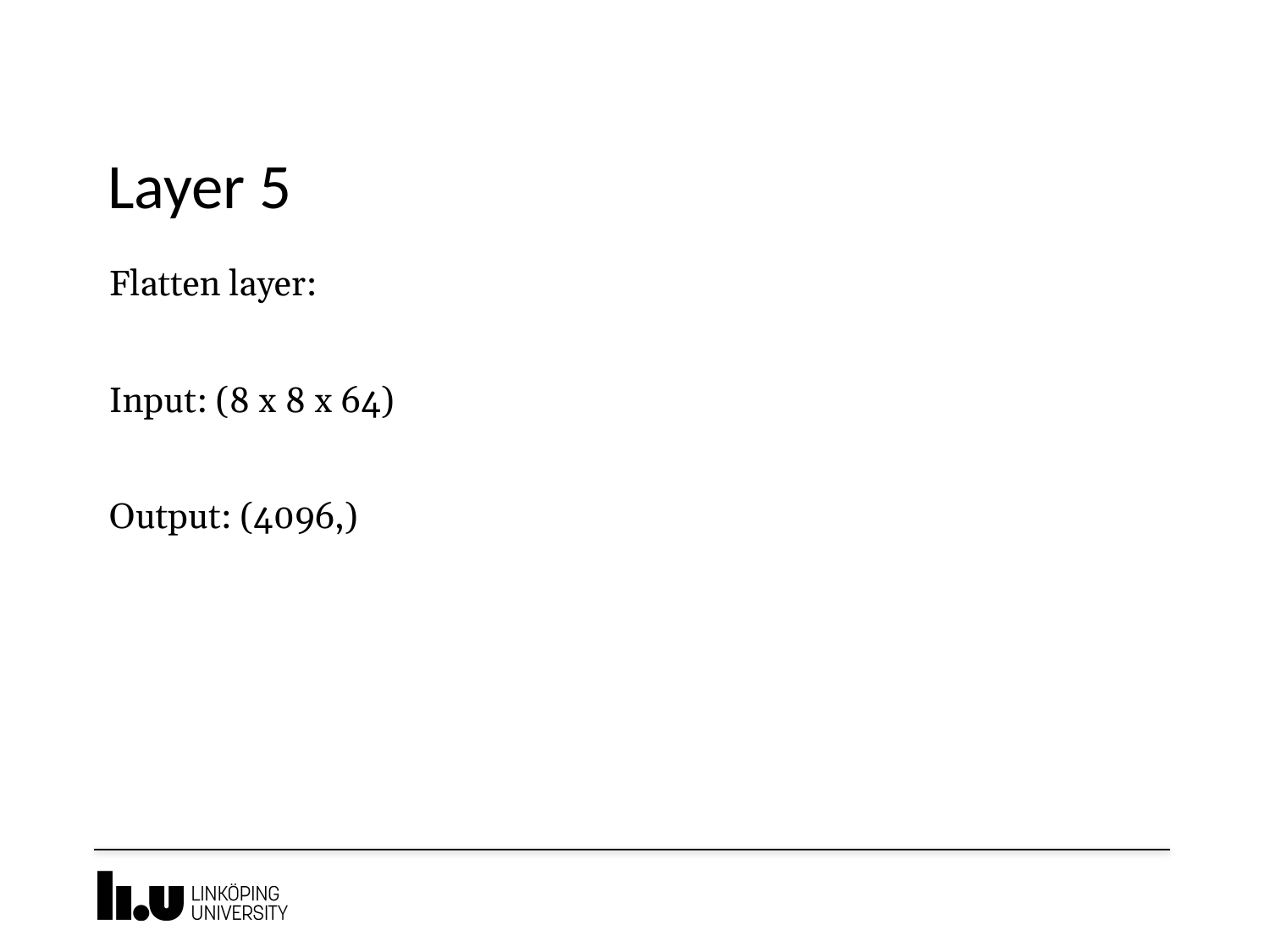

# Layer 5
Flatten layer:

Input: (8 x 8 x 64)

Output: (4096,)